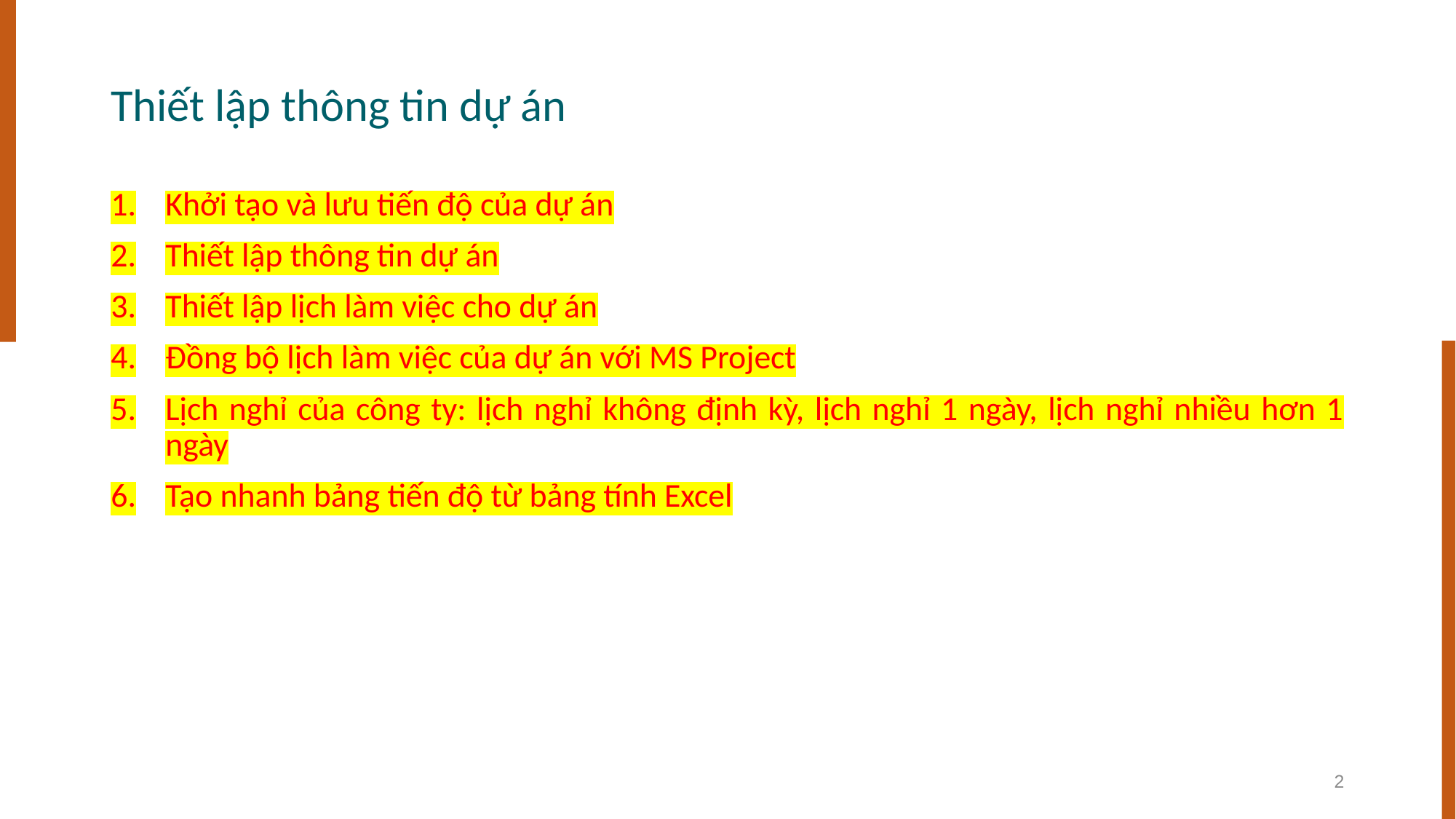

# Thiết lập thông tin dự án
Khởi tạo và lưu tiến độ của dự án
Thiết lập thông tin dự án
Thiết lập lịch làm việc cho dự án
Đồng bộ lịch làm việc của dự án với MS Project
Lịch nghỉ của công ty: lịch nghỉ không định kỳ, lịch nghỉ 1 ngày, lịch nghỉ nhiều hơn 1 ngày
Tạo nhanh bảng tiến độ từ bảng tính Excel

2